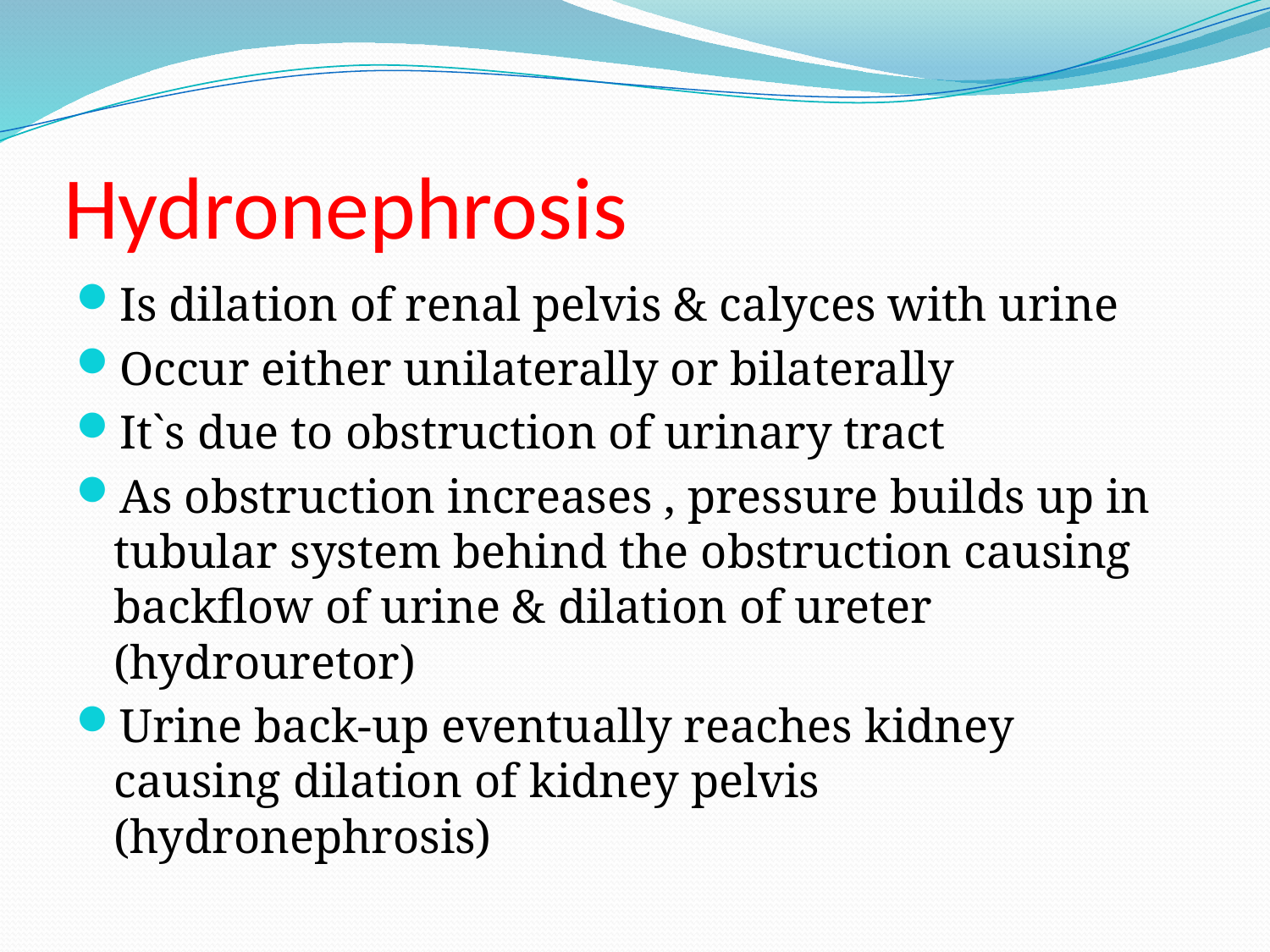

# Hydronephrosis
Is dilation of renal pelvis & calyces with urine
Occur either unilaterally or bilaterally
It`s due to obstruction of urinary tract
As obstruction increases , pressure builds up in tubular system behind the obstruction causing backflow of urine & dilation of ureter (hydrouretor)
Urine back-up eventually reaches kidney causing dilation of kidney pelvis (hydronephrosis)